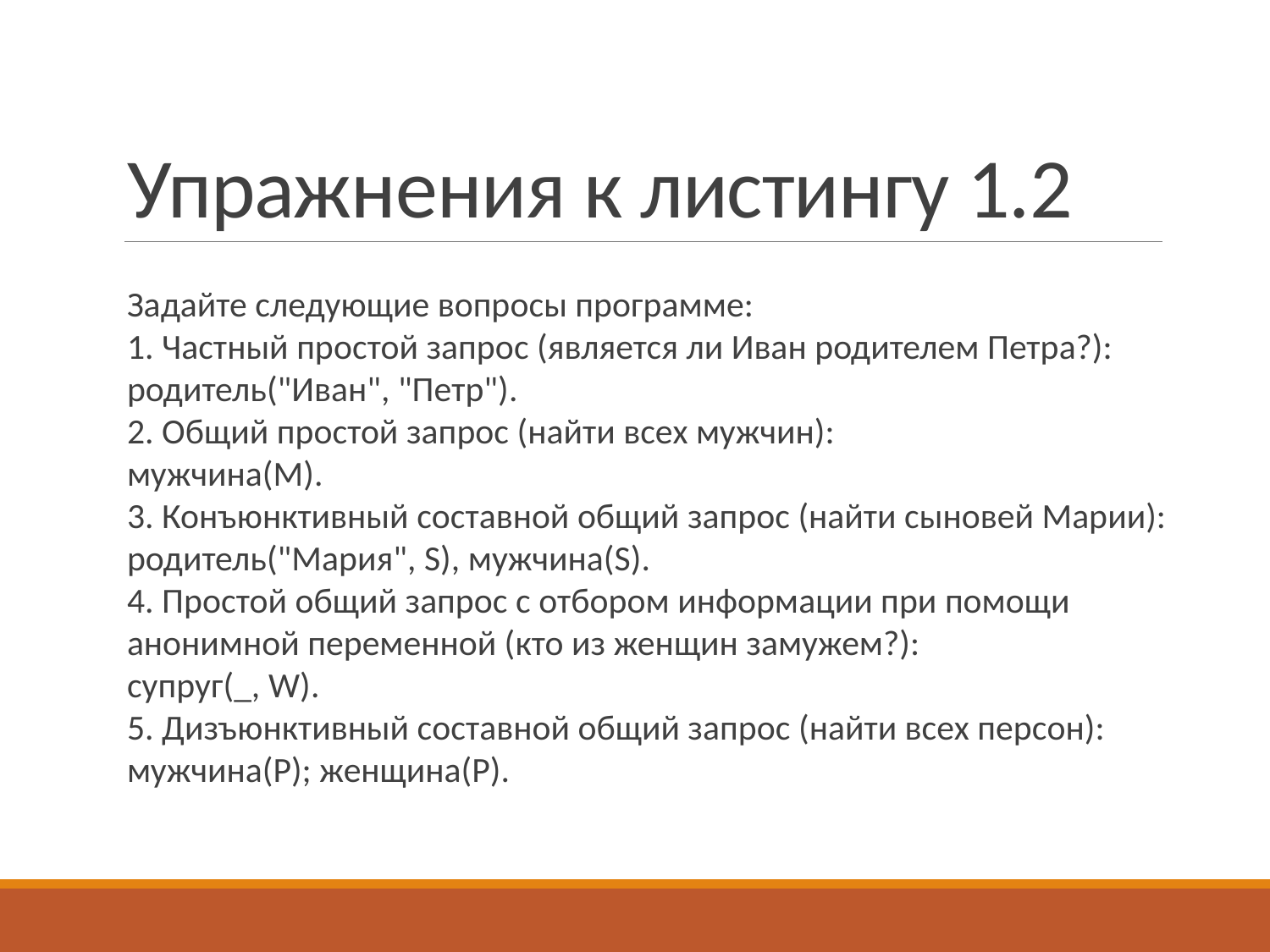

# Упражнения к листингу 1.2
Задайте следующие вопросы программе:
1. Частный простой запрос (является ли Иван родителем Петра?):
родитель("Иван", "Петр").
2. Общий простой запрос (найти всех мужчин):
мужчина(M).
3. Конъюнктивный составной общий запрос (найти сыновей Марии):
родитель("Мария", S), мужчина(S).
4. Простой общий запрос с отбором информации при помощи анонимной переменной (кто из женщин замужем?):
супруг(_, W).
5. Дизъюнктивный составной общий запрос (найти всех персон):
мужчина(P); женщина(P).